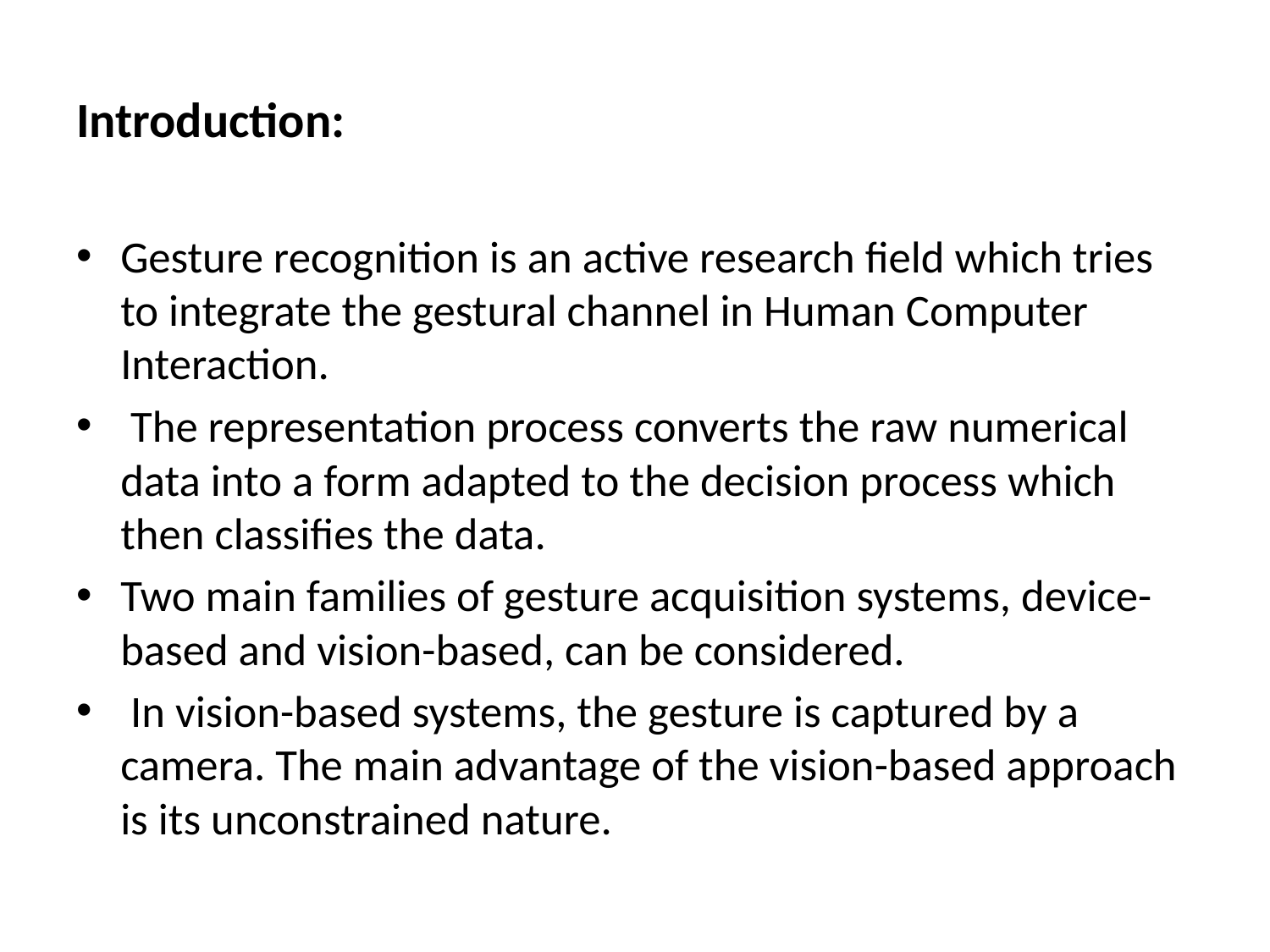

# Introduction:
Gesture recognition is an active research field which tries to integrate the gestural channel in Human Computer Interaction.
 The representation process converts the raw numerical data into a form adapted to the decision process which then classifies the data.
Two main families of gesture acquisition systems, device-based and vision-based, can be considered.
 In vision-based systems, the gesture is captured by a camera. The main advantage of the vision-based approach is its unconstrained nature.